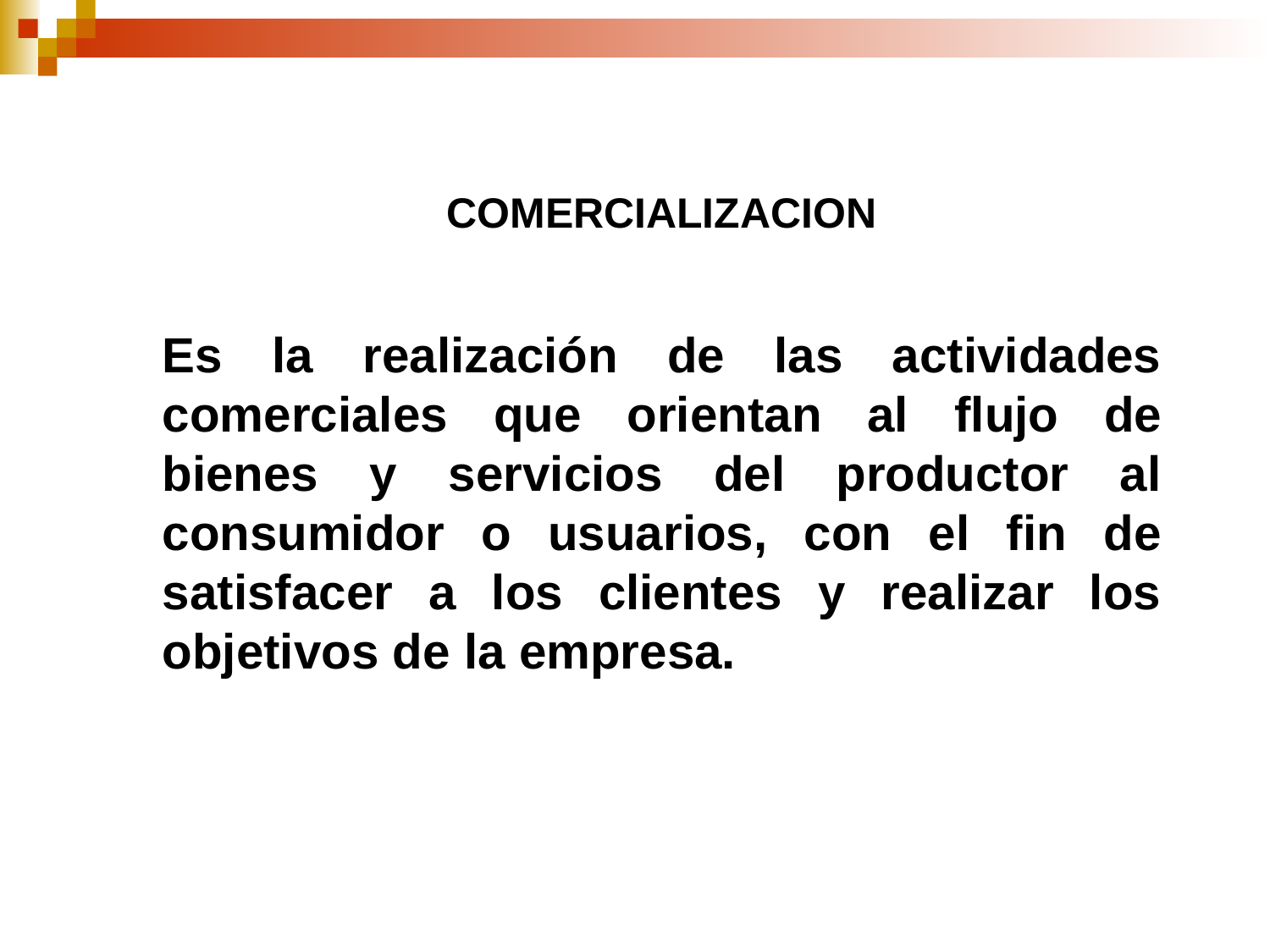

COMERCIALIZACION
Es la realización de las actividades comerciales que orientan al flujo de bienes y servicios del productor al consumidor o usuarios, con el fin de satisfacer a los clientes y realizar los objetivos de la empresa.